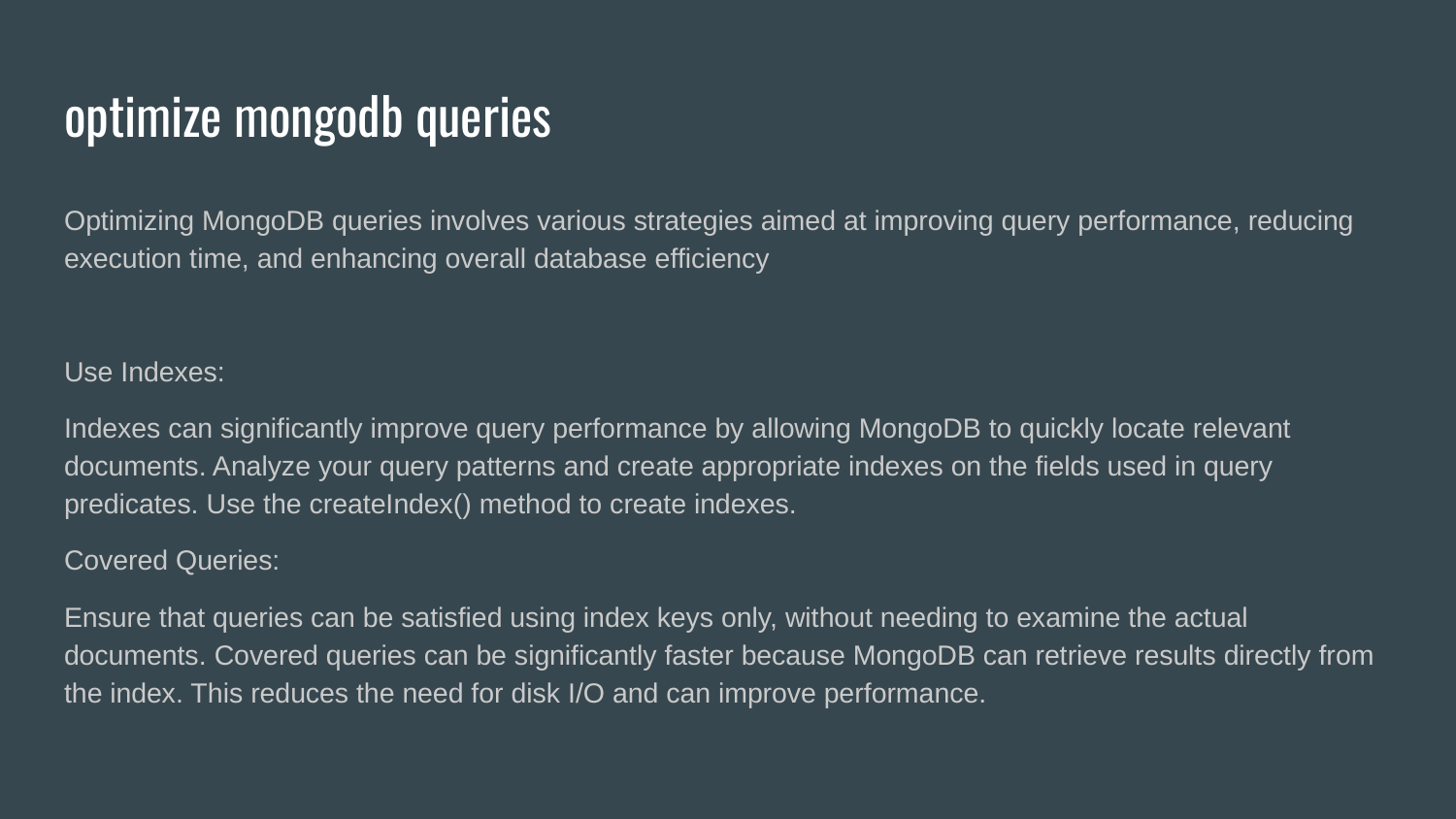

# optimize mongodb queries
Optimizing MongoDB queries involves various strategies aimed at improving query performance, reducing execution time, and enhancing overall database efficiency

Use Indexes:
Indexes can significantly improve query performance by allowing MongoDB to quickly locate relevant documents. Analyze your query patterns and create appropriate indexes on the fields used in query predicates. Use the createIndex() method to create indexes.
Covered Queries:
Ensure that queries can be satisfied using index keys only, without needing to examine the actual documents. Covered queries can be significantly faster because MongoDB can retrieve results directly from the index. This reduces the need for disk I/O and can improve performance.